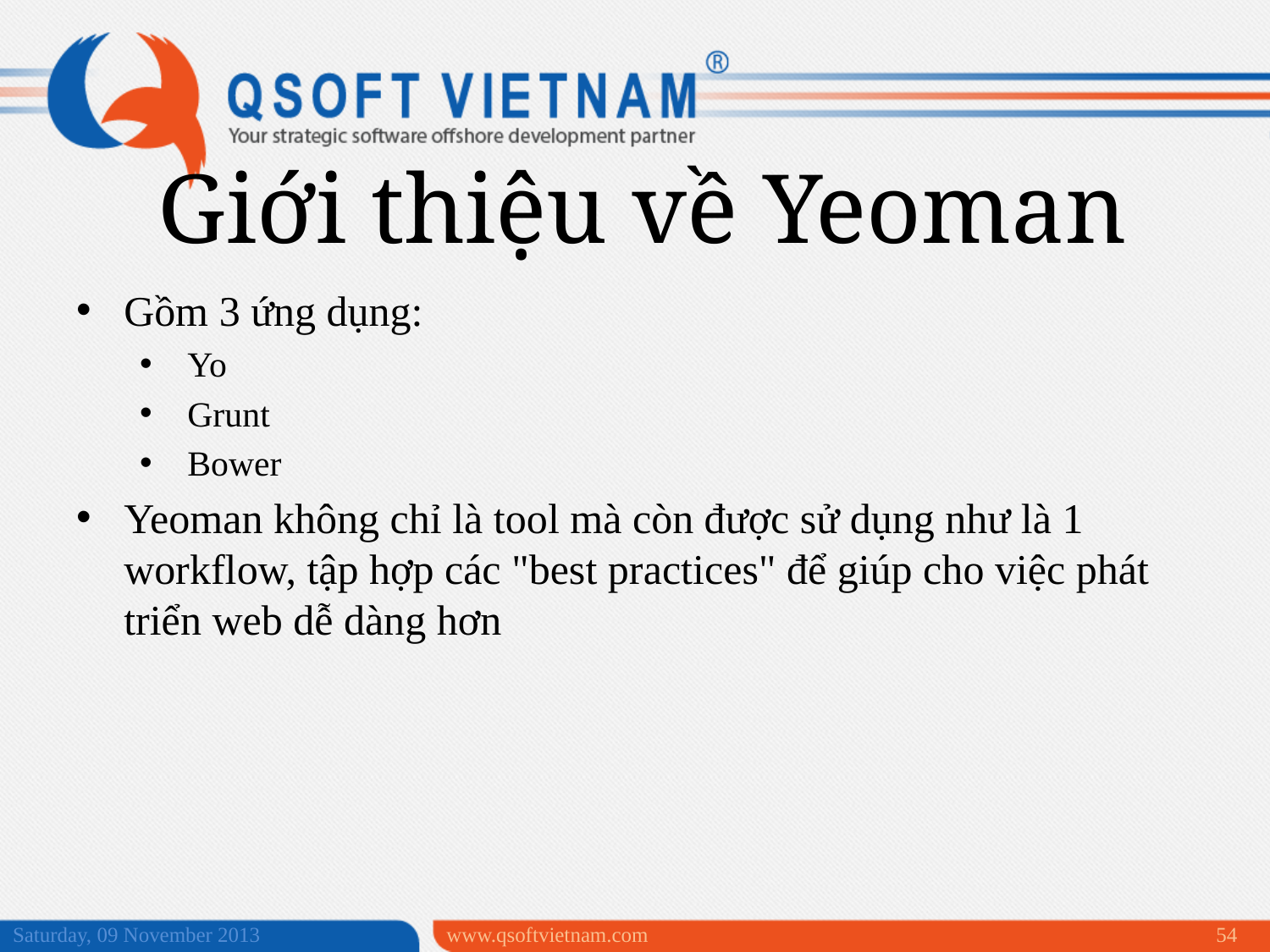

Giới thiệu về Yeoman
Gồm 3 ứng dụng:
Yo
Grunt
Bower
Yeoman không chỉ là tool mà còn được sử dụng như là 1 workflow, tập hợp các "best practices" để giúp cho việc phát triển web dễ dàng hơn
Saturday, 09 November 2013
www.qsoftvietnam.com
54